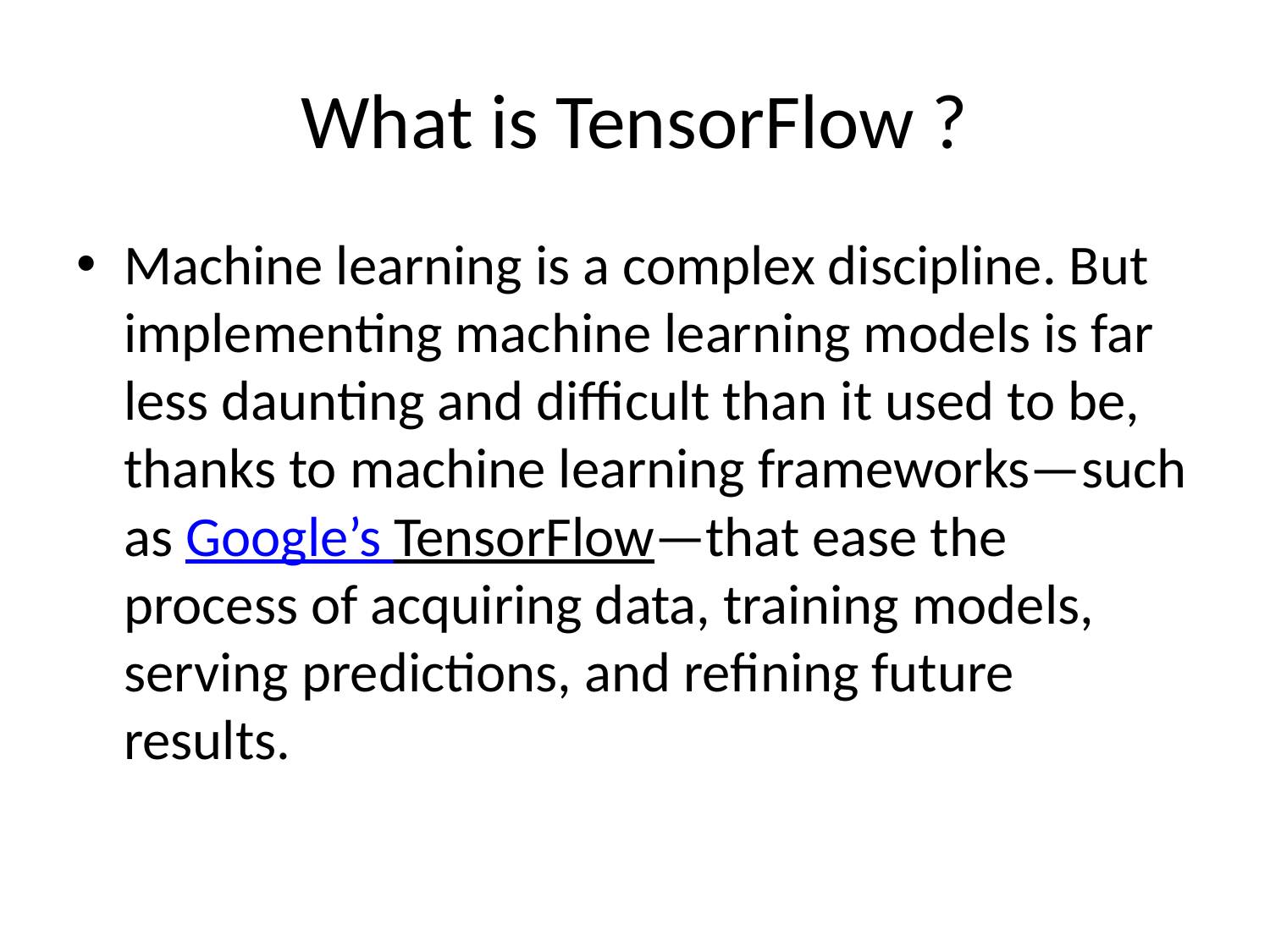

# What is TensorFlow ?
Machine learning is a complex discipline. But implementing machine learning models is far less daunting and difficult than it used to be, thanks to machine learning frameworks—such as Google’s TensorFlow—that ease the process of acquiring data, training models, serving predictions, and refining future results.